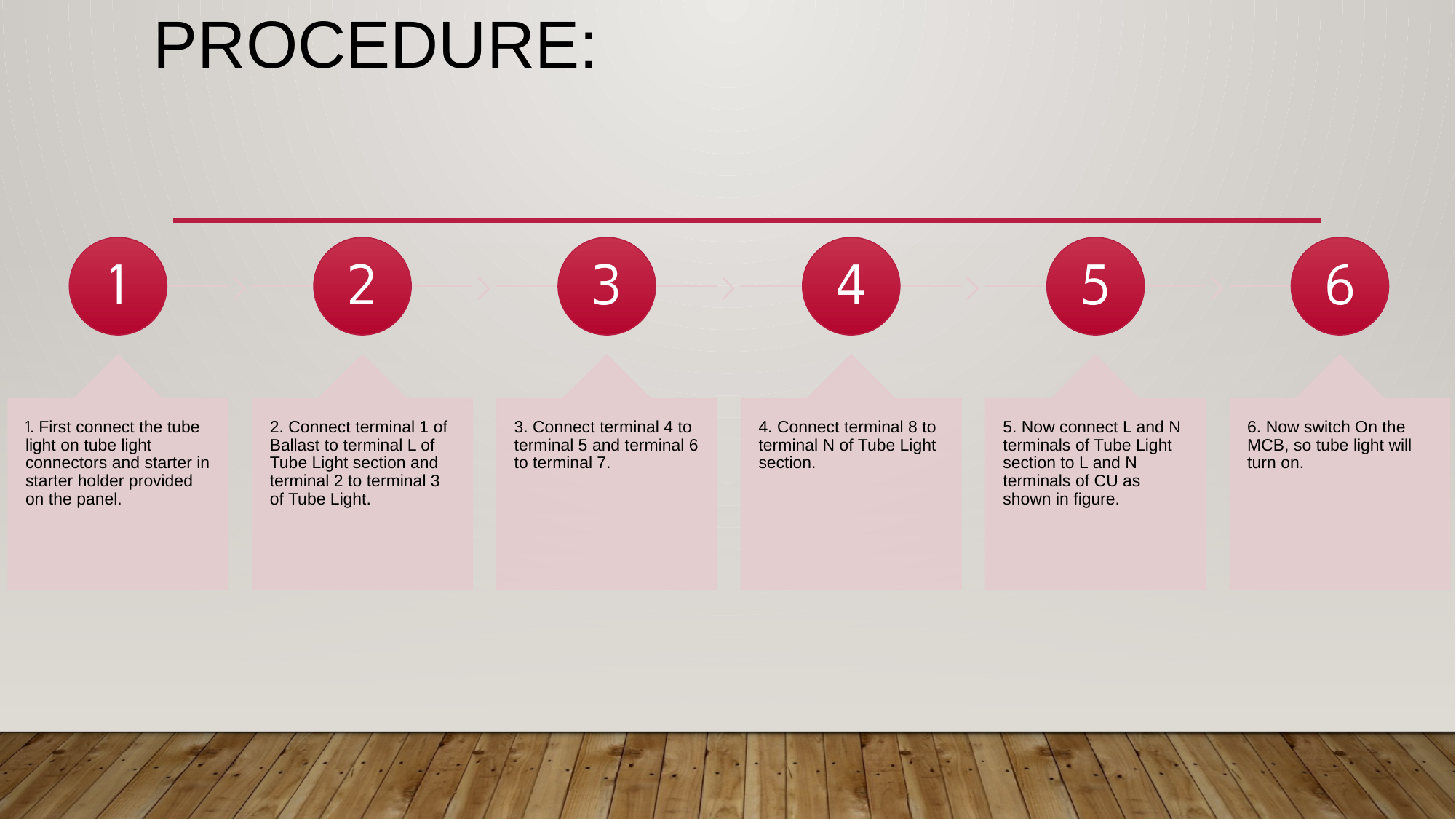

# Procedure:
1
1. First connect the tube light on tube light connectors and starter in starter holder provided on the panel.
2
2. Connect terminal 1 of Ballast to terminal L of Tube Light section and terminal 2 to terminal 3 of Tube Light.
3
3. Connect terminal 4 to terminal 5 and terminal 6 to terminal 7.
4
4. Connect terminal 8 to terminal N of Tube Light section.
5
5. Now connect L and N terminals of Tube Light section to L and N terminals of CU as shown in figure.
6
6. Now switch On the MCB, so tube light will turn on.